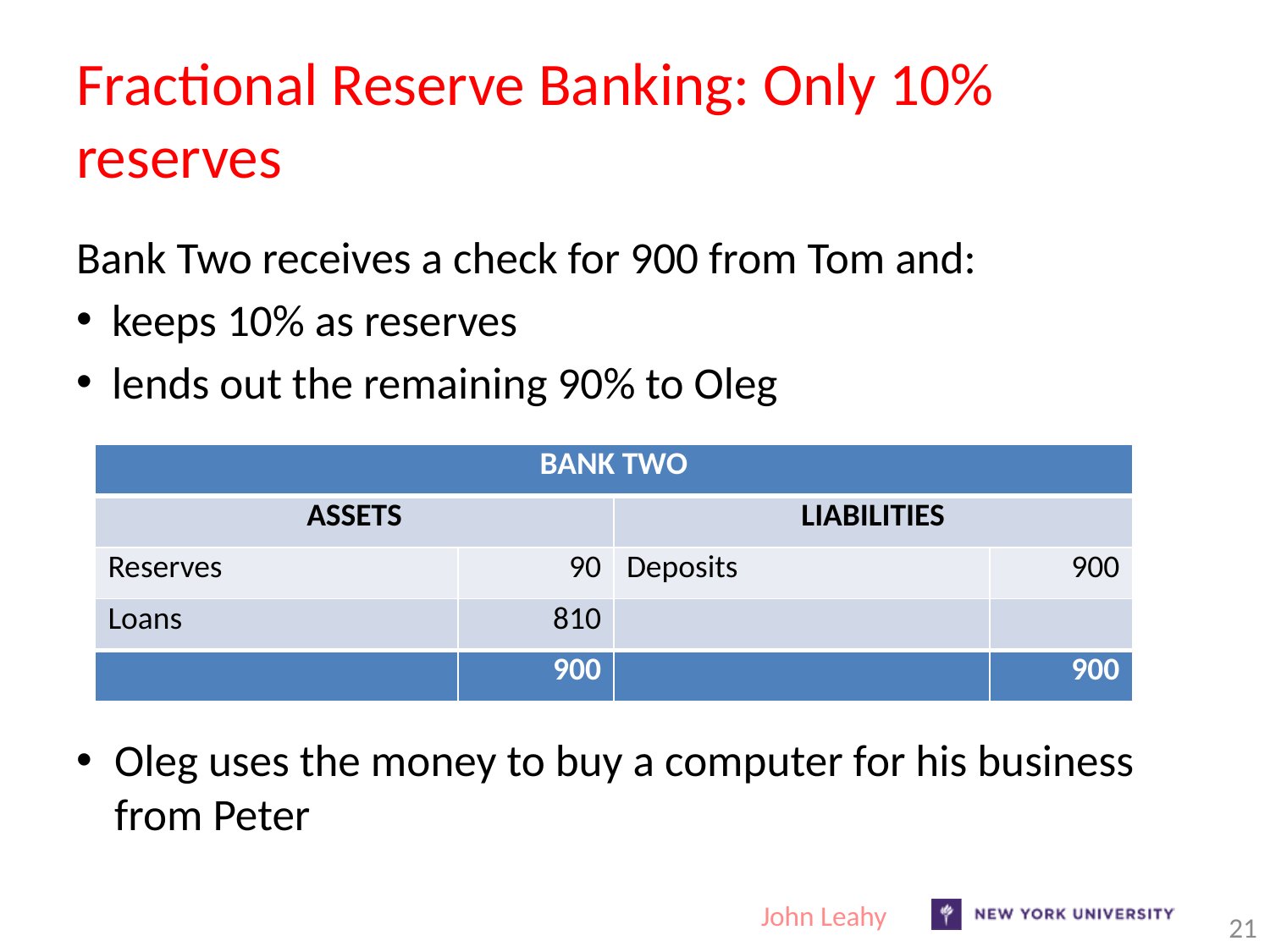

# Fractional Reserve Banking: Only 10% reserves
Bank Two receives a check for 900 from Tom and:
  keeps 10% as reserves
  lends out the remaining 90% to Oleg

Oleg uses the money to buy a computer for his business from Peter
| BANK TWO |  |  |  |
| --- | --- | --- | --- |
| ASSETS |  | LIABILITIES |  |
| Reserves | 90 | Deposits | 900 |
| Loans | 810 |  |  |
|  | 900 |  | 900 |
John Leahy
21